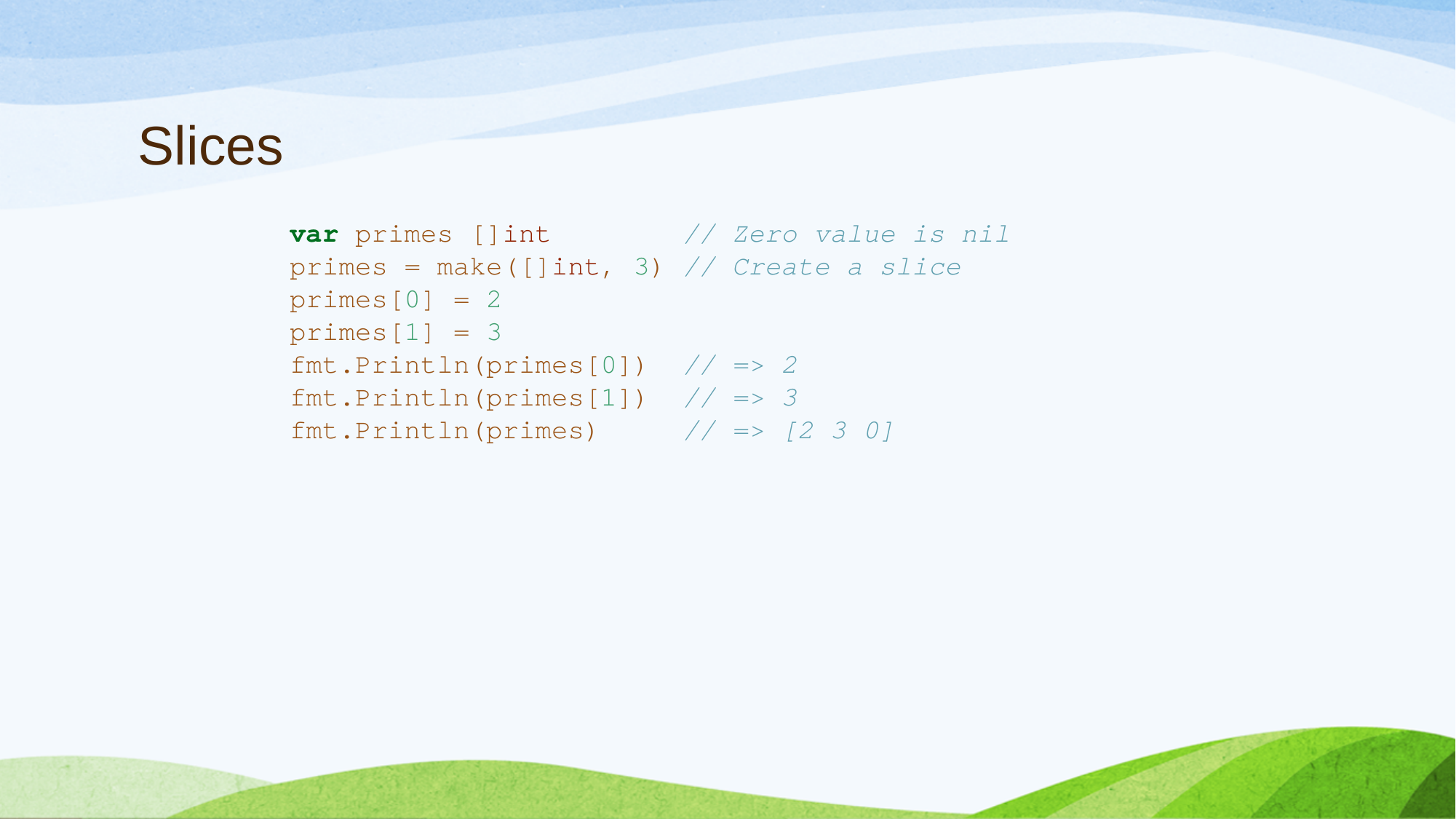

# Slices
var primes []int        // Zero value is nil
primes = make([]int, 3) // Create a slice
primes[0] = 2
primes[1] = 3
fmt.Println(primes[0])  // => 2
fmt.Println(primes[1])  // => 3
fmt.Println(primes)     // => [2 3 0]